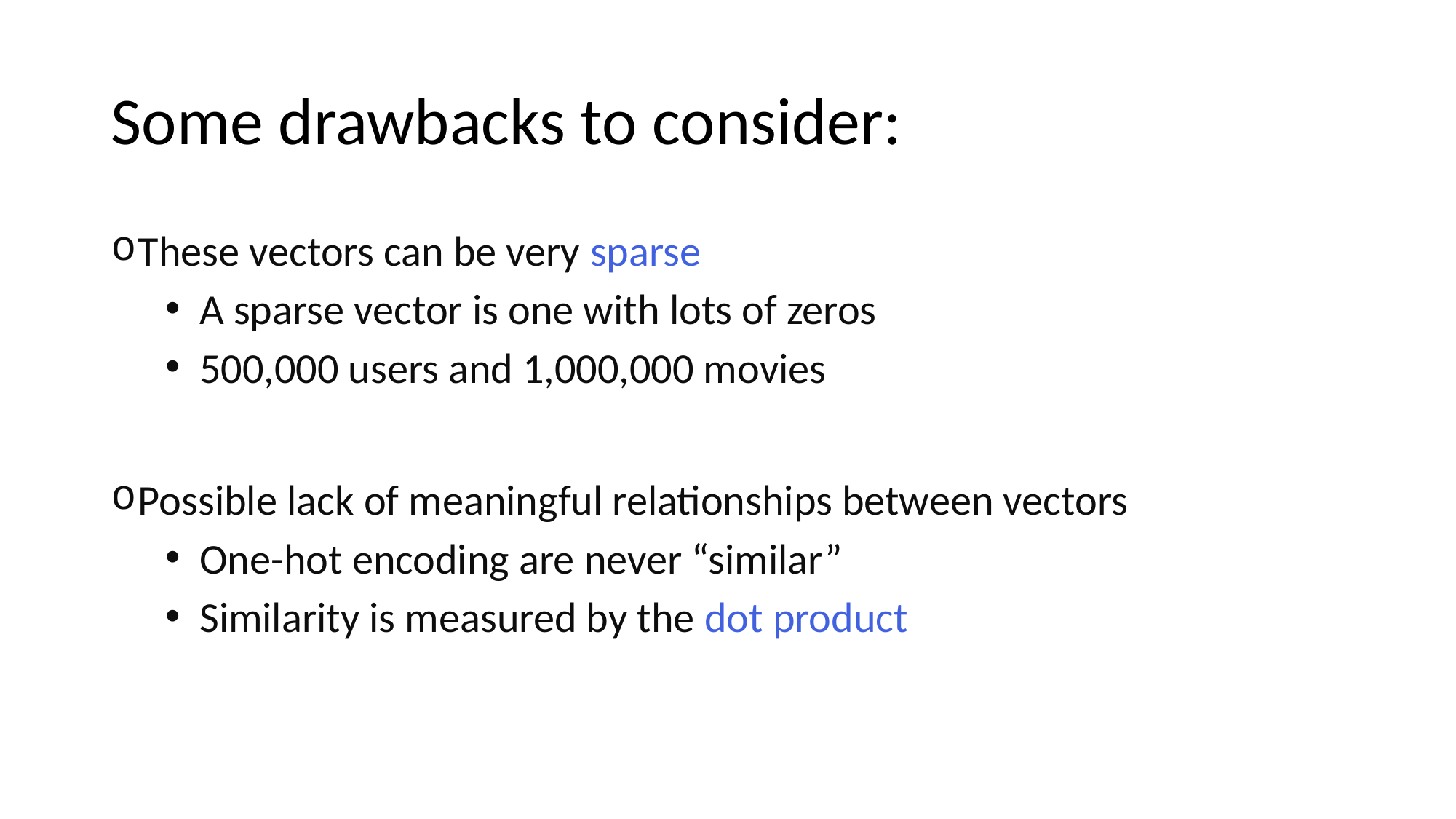

# Some drawbacks to consider:
These vectors can be very sparse
A sparse vector is one with lots of zeros
500,000 users and 1,000,000 movies

Possible lack of meaningful relationships between vectors
One-hot encoding are never “similar”
Similarity is measured by the dot product